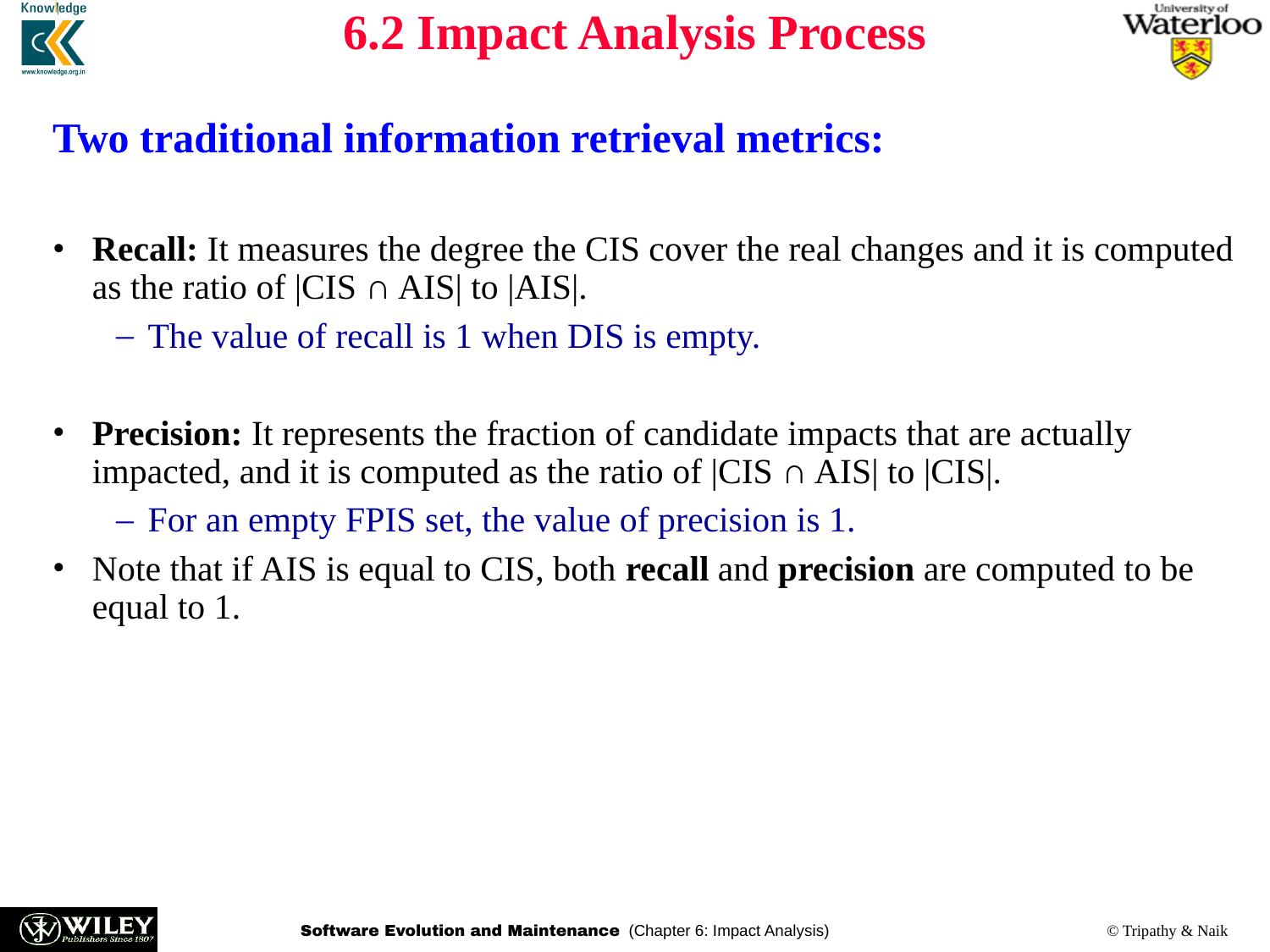

# 6.2 Impact Analysis Process
Two traditional information retrieval metrics:

Recall: It measures the degree the CIS cover the real changes and it is computed as the ratio of |CIS ∩ AIS| to |AIS|.
The value of recall is 1 when DIS is empty.

Precision: It represents the fraction of candidate impacts that are actually impacted, and it is computed as the ratio of |CIS ∩ AIS| to |CIS|.
For an empty FPIS set, the value of precision is 1.
Note that if AIS is equal to CIS, both recall and precision are computed to be equal to 1.